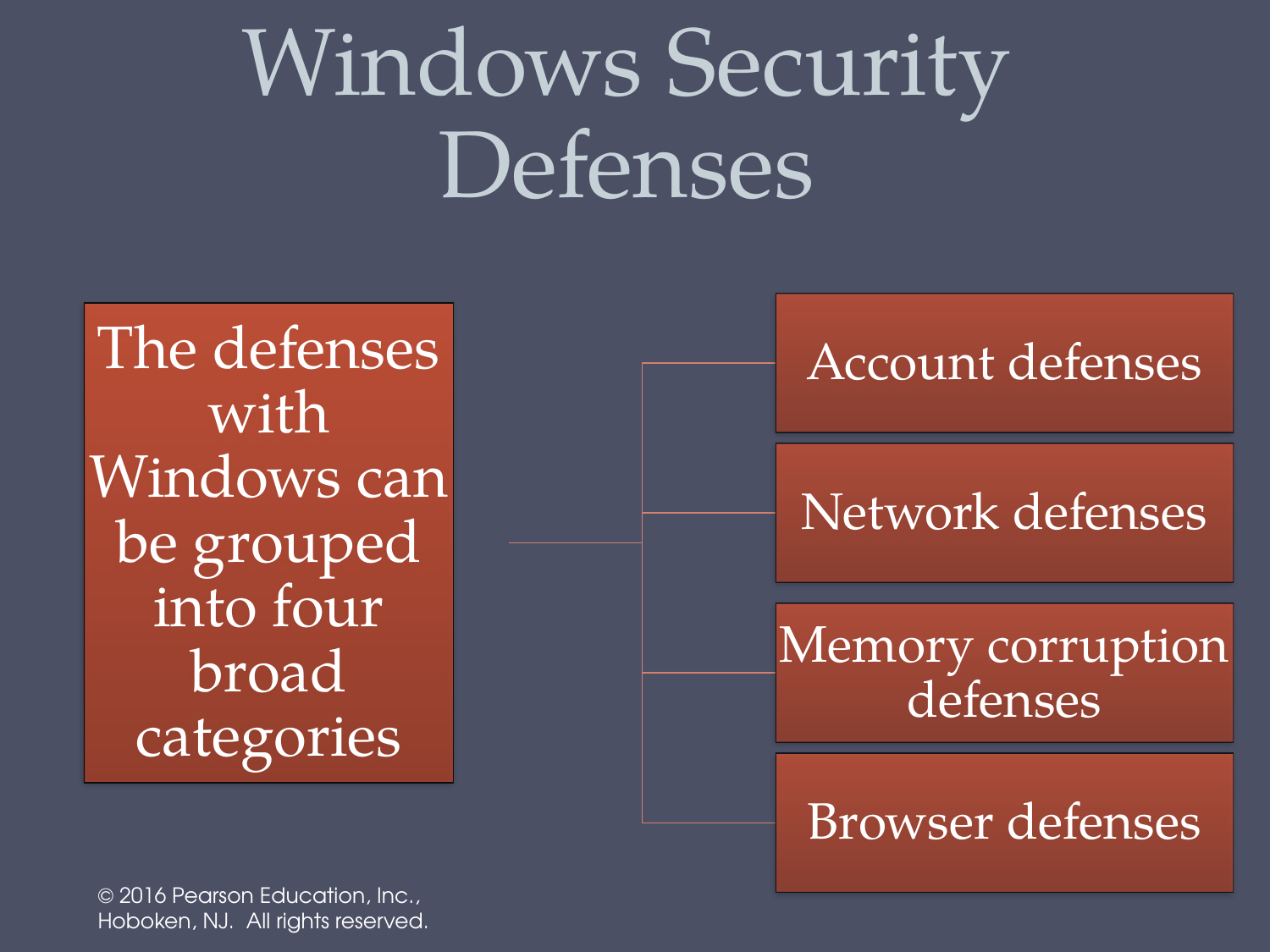

# Windows Security Defenses

The defenses with Windows can be grouped into four broad categories
Account defenses
Network defenses
Memory corruption defenses
Browser defenses
© 2016 Pearson Education, Inc., Hoboken, NJ.  All rights reserved.